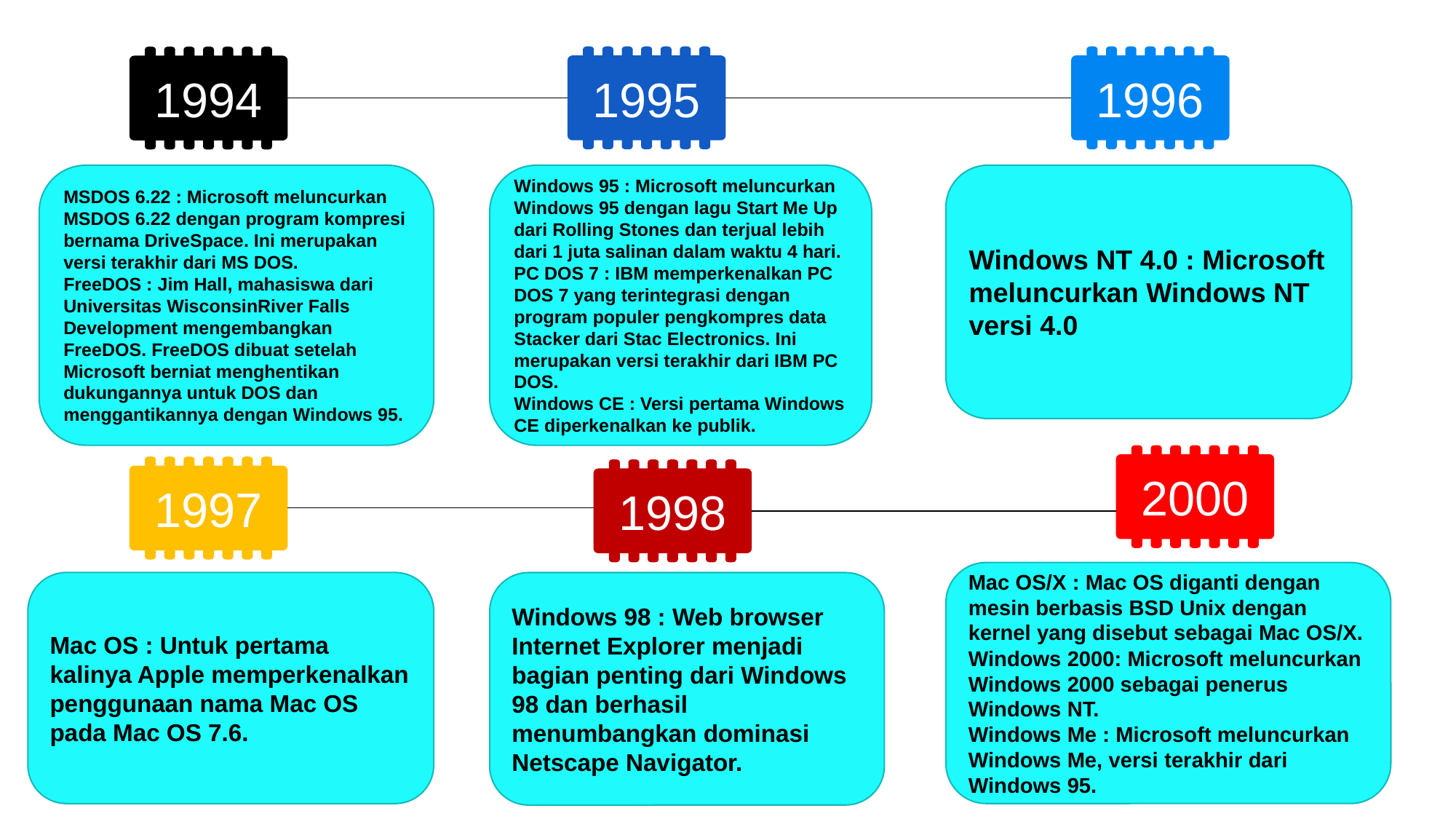

1995
1996
1994
MSDOS 6.22 : Microsoft meluncurkan MSDOS 6.22 dengan program kompresi bernama DriveSpace. Ini merupakan versi terakhir dari MS DOS.
FreeDOS : Jim Hall, mahasiswa dari Universitas WisconsinRiver Falls Development mengembangkan FreeDOS. FreeDOS dibuat setelah Microsoft berniat menghentikan dukungannya untuk DOS dan menggantikannya dengan Windows 95.
Windows 95 : Microsoft meluncurkan Windows 95 dengan lagu Start Me Up dari Rolling Stones dan terjual lebih dari 1 juta salinan dalam waktu 4 hari.
PC DOS 7 : IBM memperkenalkan PC DOS 7 yang terintegrasi dengan program populer pengkompres data Stacker dari Stac Electronics. Ini merupakan versi terakhir dari IBM PC DOS.
Windows CE : Versi pertama Windows CE diperkenalkan ke publik.
Windows NT 4.0 : Microsoft meluncurkan Windows NT versi 4.0
2000
1997
1998
Mac OS/X : Mac OS diganti dengan mesin berbasis BSD Unix dengan kernel yang disebut sebagai Mac OS/X.
Windows 2000: Microsoft meluncurkan Windows 2000 sebagai penerus Windows NT.
Windows Me : Microsoft meluncurkan Windows Me, versi terakhir dari Windows 95.
Mac OS : Untuk pertama kalinya Apple memperkenalkan penggunaan nama Mac OS pada Mac OS 7.6.
Windows 98 : Web browser Internet Explorer menjadi bagian penting dari Windows 98 dan berhasil menumbangkan dominasi Netscape Navigator.